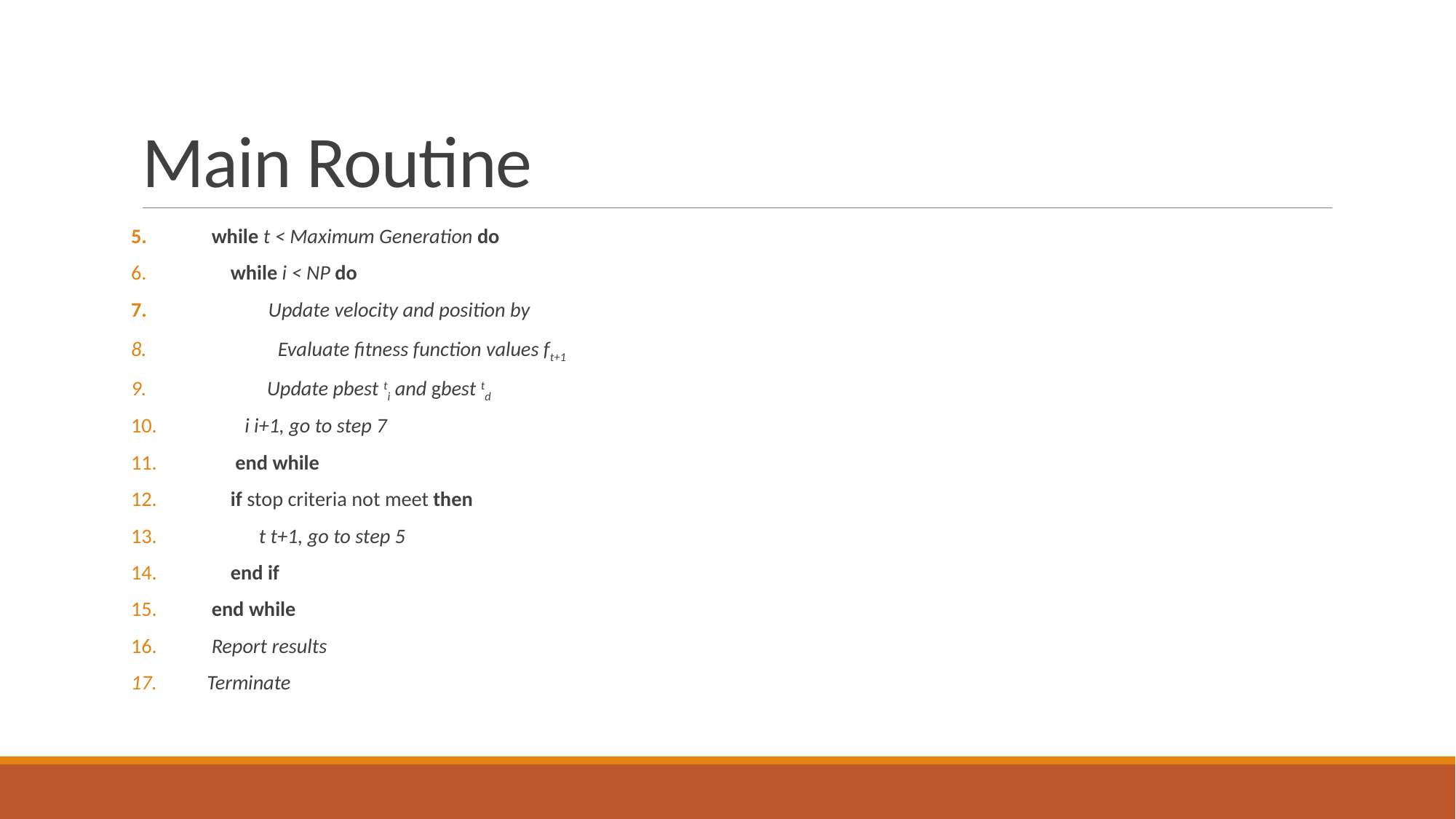

# Main Routine
 while t < Maximum Generation do
     while i < NP do
             Update velocity and position by
               Evaluate fitness function values ft+1
                      Update pbest ti and gbest td
        i i+1, go to step 7
      end while
     if stop criteria not meet then
           t t+1, go to step 5
     end if
 end while
 Report results
Terminate